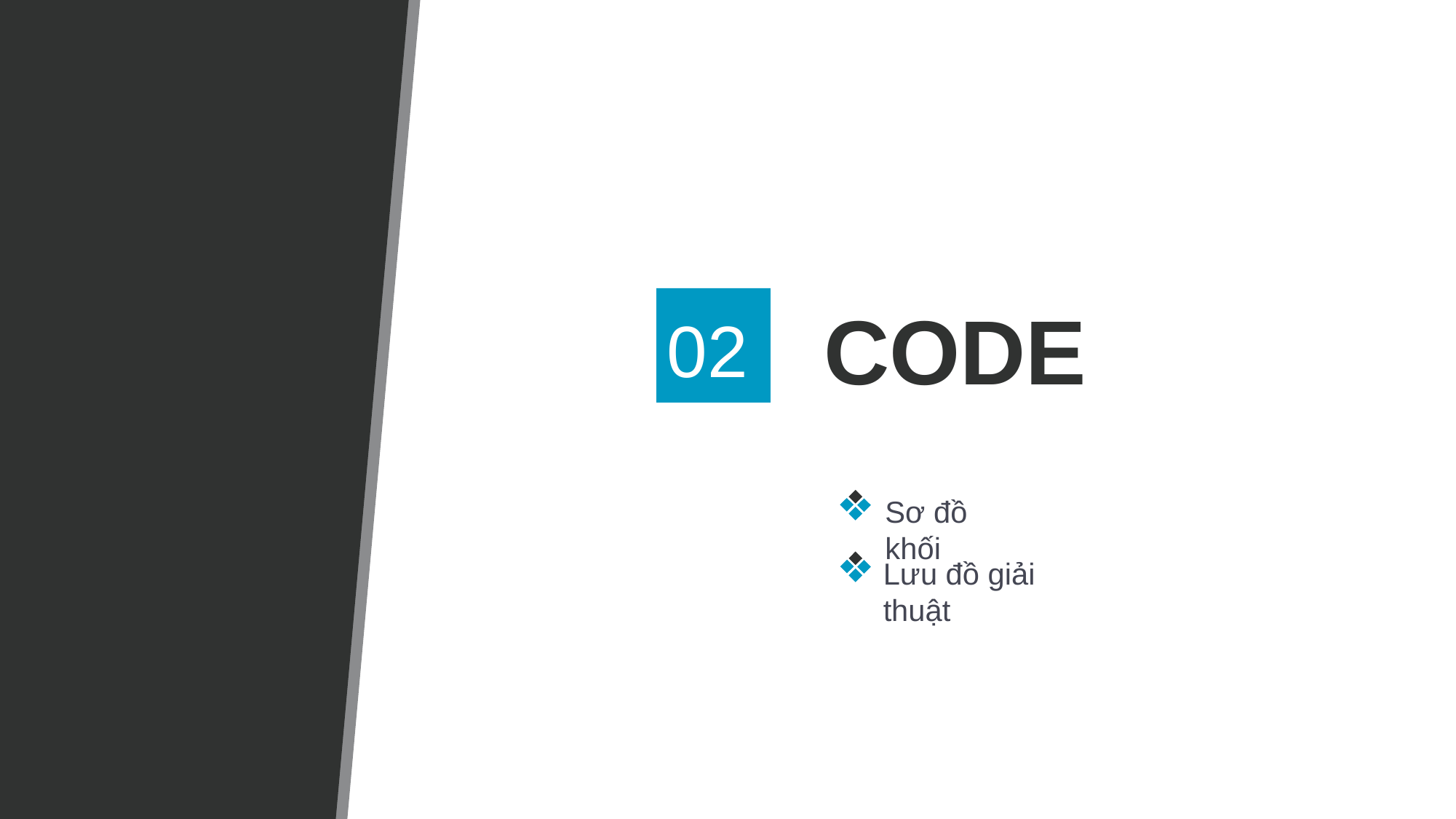

CODE
02

Sơ đồ khối

Lưu đồ giải thuật